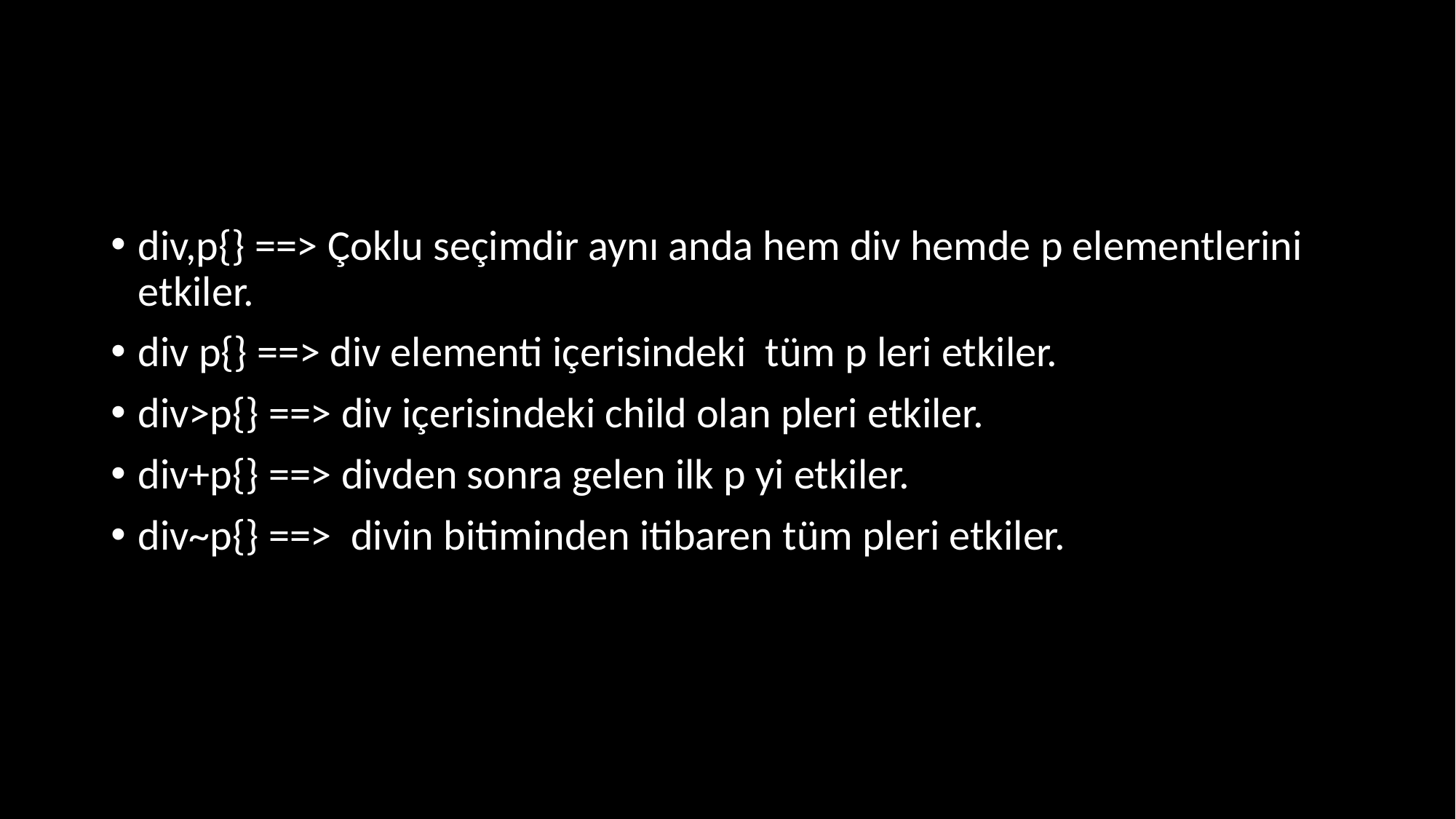

#
div,p{} ==> Çoklu seçimdir aynı anda hem div hemde p elementlerini etkiler.
div p{} ==> div elementi içerisindeki  tüm p leri etkiler.
div>p{} ==> div içerisindeki child olan pleri etkiler.
div+p{} ==> divden sonra gelen ilk p yi etkiler.
div~p{} ==>  divin bitiminden itibaren tüm pleri etkiler.